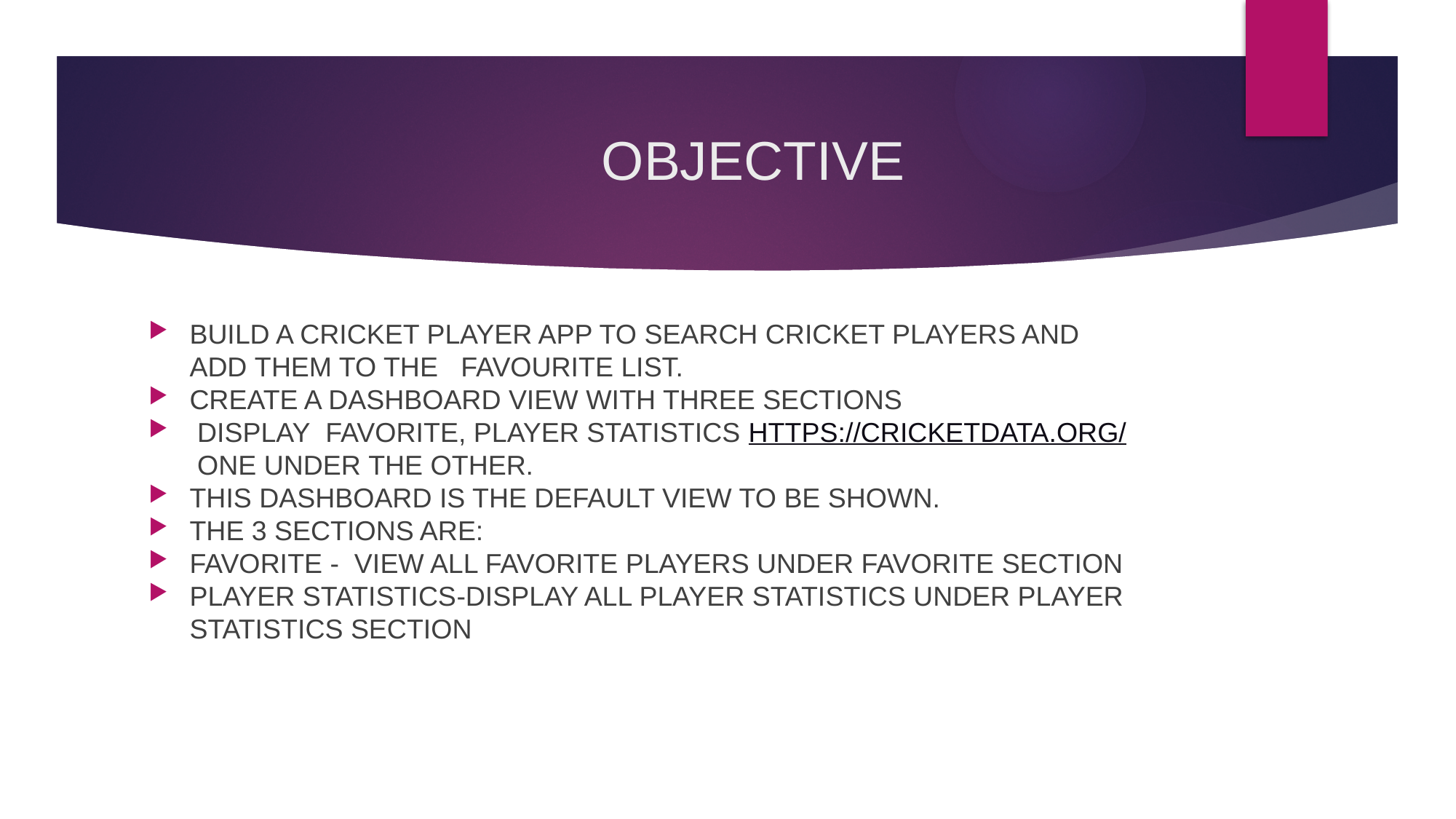

# OBJECTIVE
BUILD A CRICKET PLAYER APP TO SEARCH CRICKET PLAYERS AND ADD THEM TO THE   FAVOURITE LIST.
CREATE A DASHBOARD VIEW WITH THREE SECTIONS
 DISPLAY  FAVORITE, PLAYER STATISTICS HTTPS://CRICKETDATA.ORG/ ONE UNDER THE OTHER.
THIS DASHBOARD IS THE DEFAULT VIEW TO BE SHOWN.
THE 3 SECTIONS ARE:
FAVORITE -  VIEW ALL FAVORITE PLAYERS UNDER FAVORITE SECTION
PLAYER STATISTICS-DISPLAY ALL PLAYER STATISTICS UNDER PLAYER STATISTICS SECTION